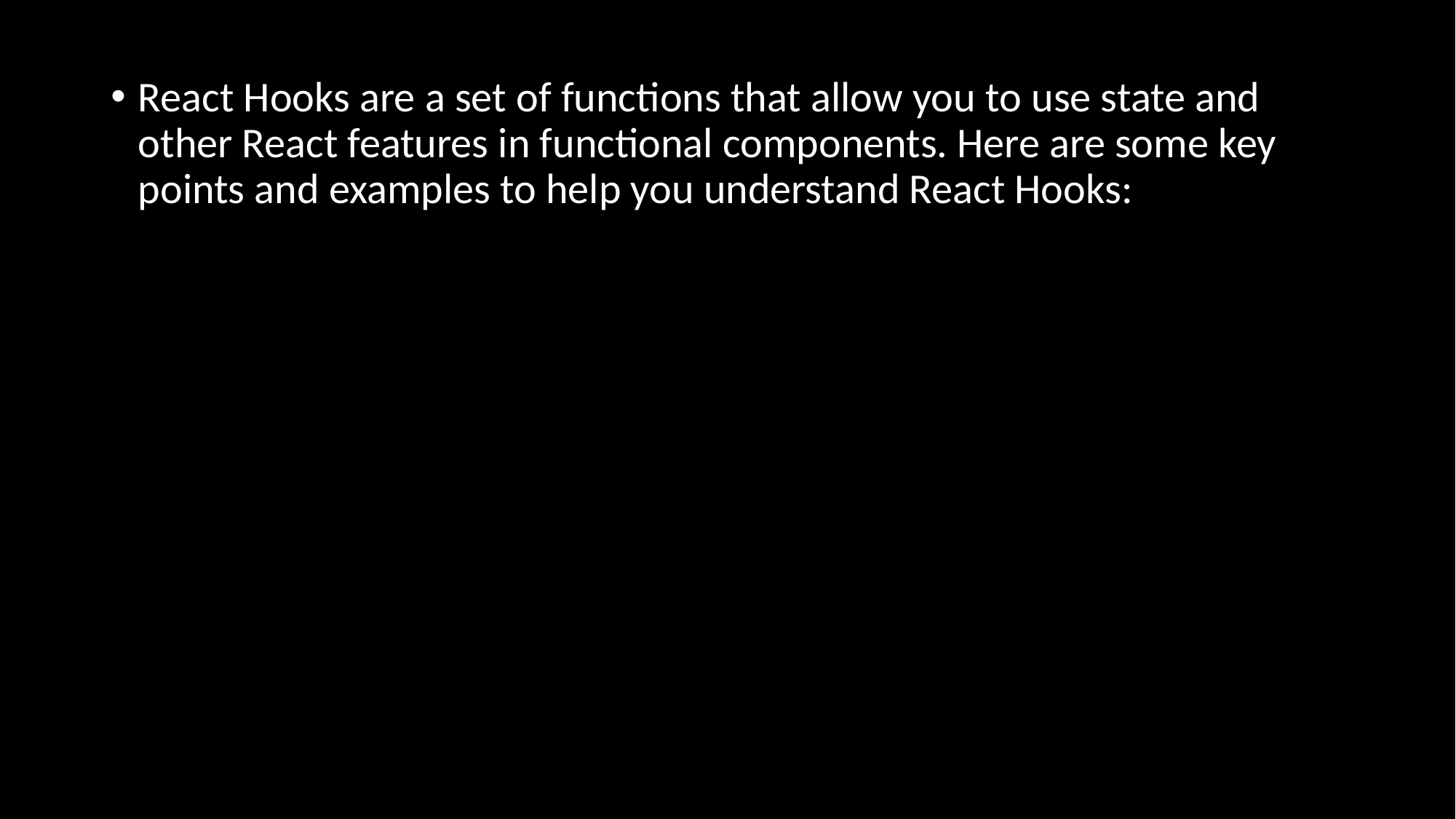

React Hooks are a set of functions that allow you to use state and other React features in functional components. Here are some key points and examples to help you understand React Hooks: